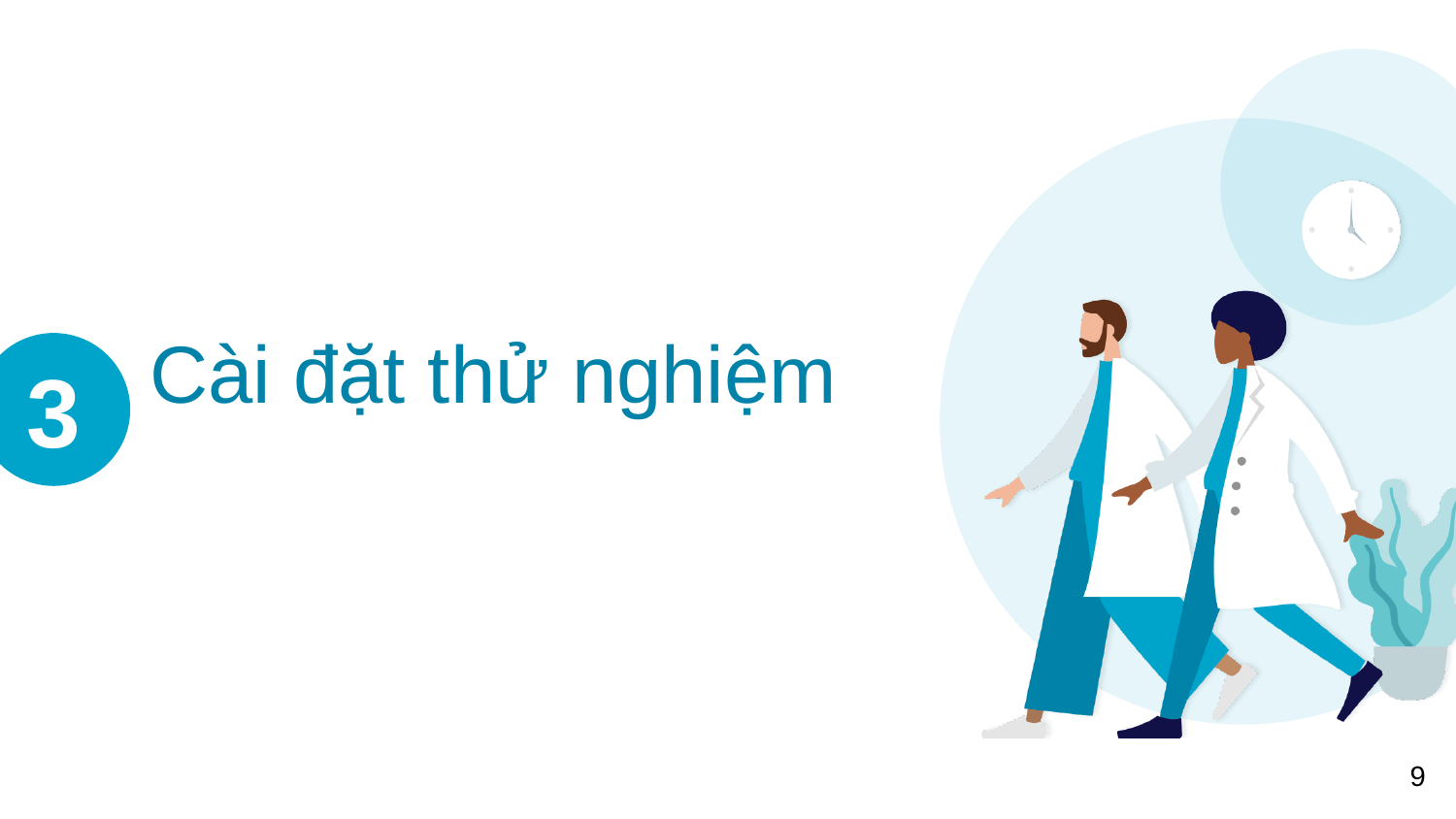

3
# Cài đặt thử nghiệm
9